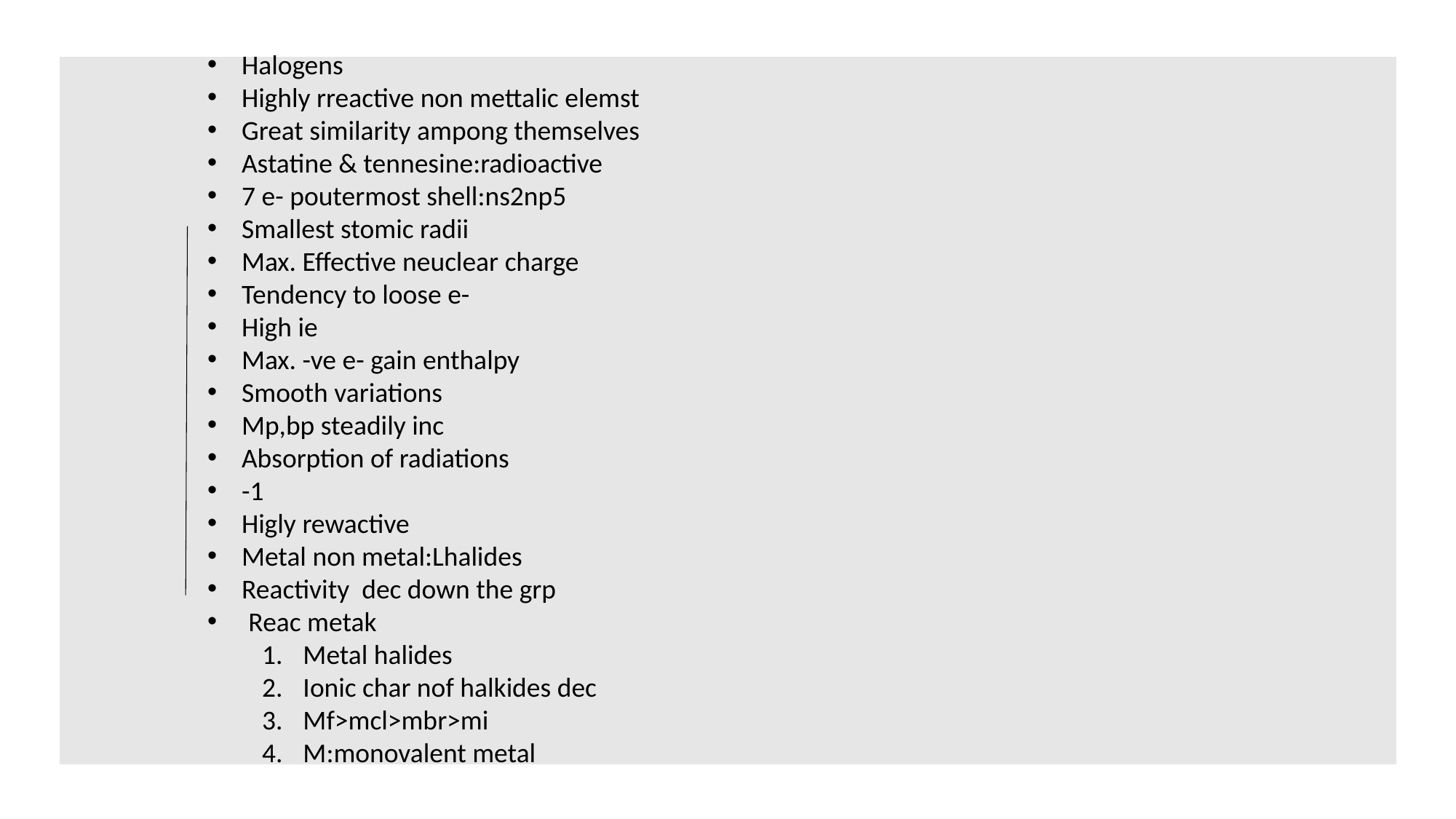

Halogens
Highly rreactive non mettalic elemst
Great similarity ampong themselves
Astatine & tennesine:radioactive
7 e- poutermost shell:ns2np5
Smallest stomic radii
Max. Effective neuclear charge
Tendency to loose e-
High ie
Max. -ve e- gain enthalpy
Smooth variations
Mp,bp steadily inc
Absorption of radiations
-1
Higly rewactive
Metal non metal:Lhalides
Reactivity  dec down the grp
Reac metak
Metal halides
Ionic char nof halkides dec
Mf>mcl>mbr>mi
M:monovalent metal